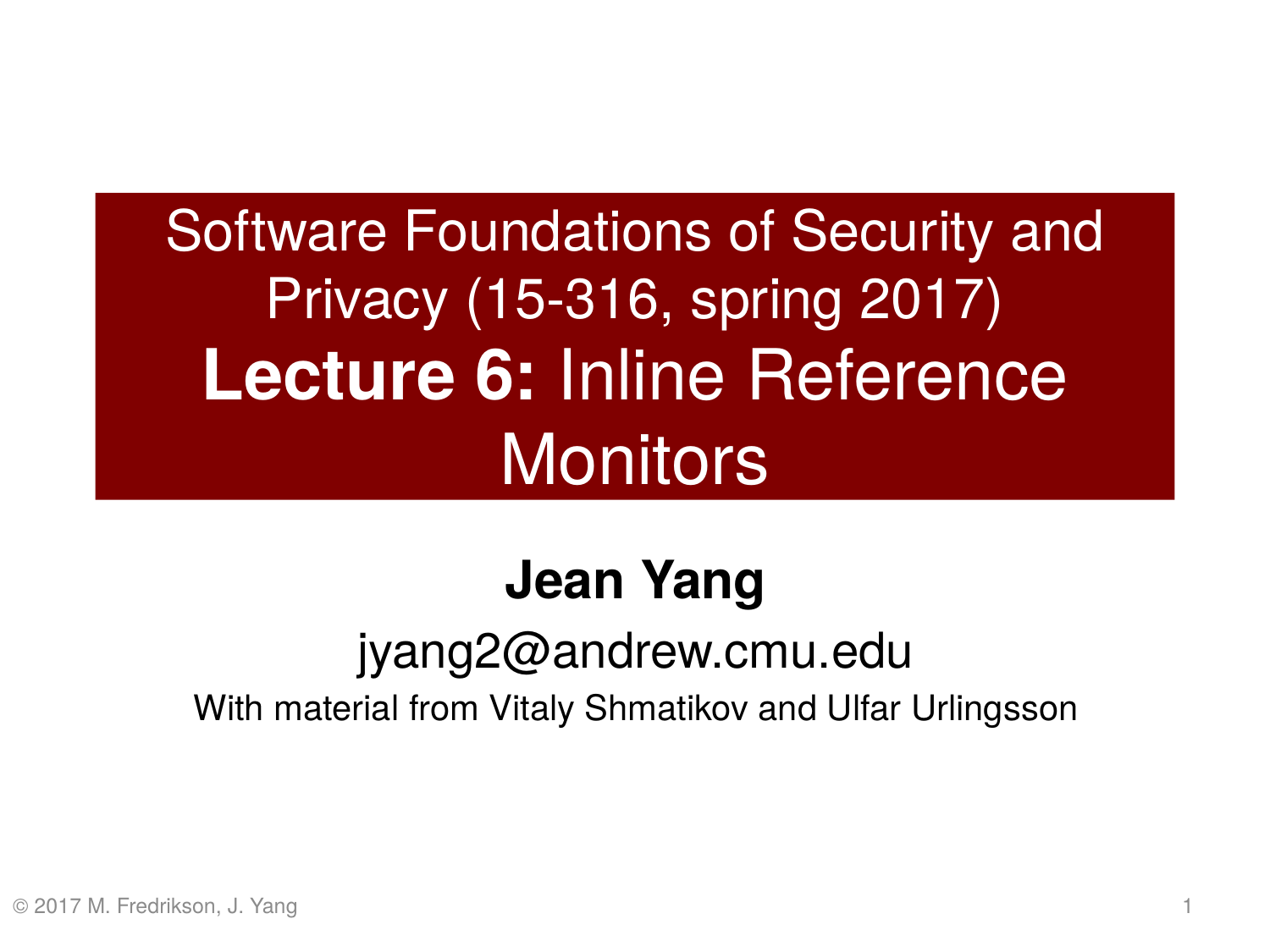

# Software Foundations of Security and Privacy (15-316, spring 2017) Lecture 6: Inline Reference Monitors
Jean Yang
jyang2@andrew.cmu.edu
With material from Vitaly Shmatikov and Ulfar Urlingsson
© 2017 M. Fredrikson, J. Yang
1